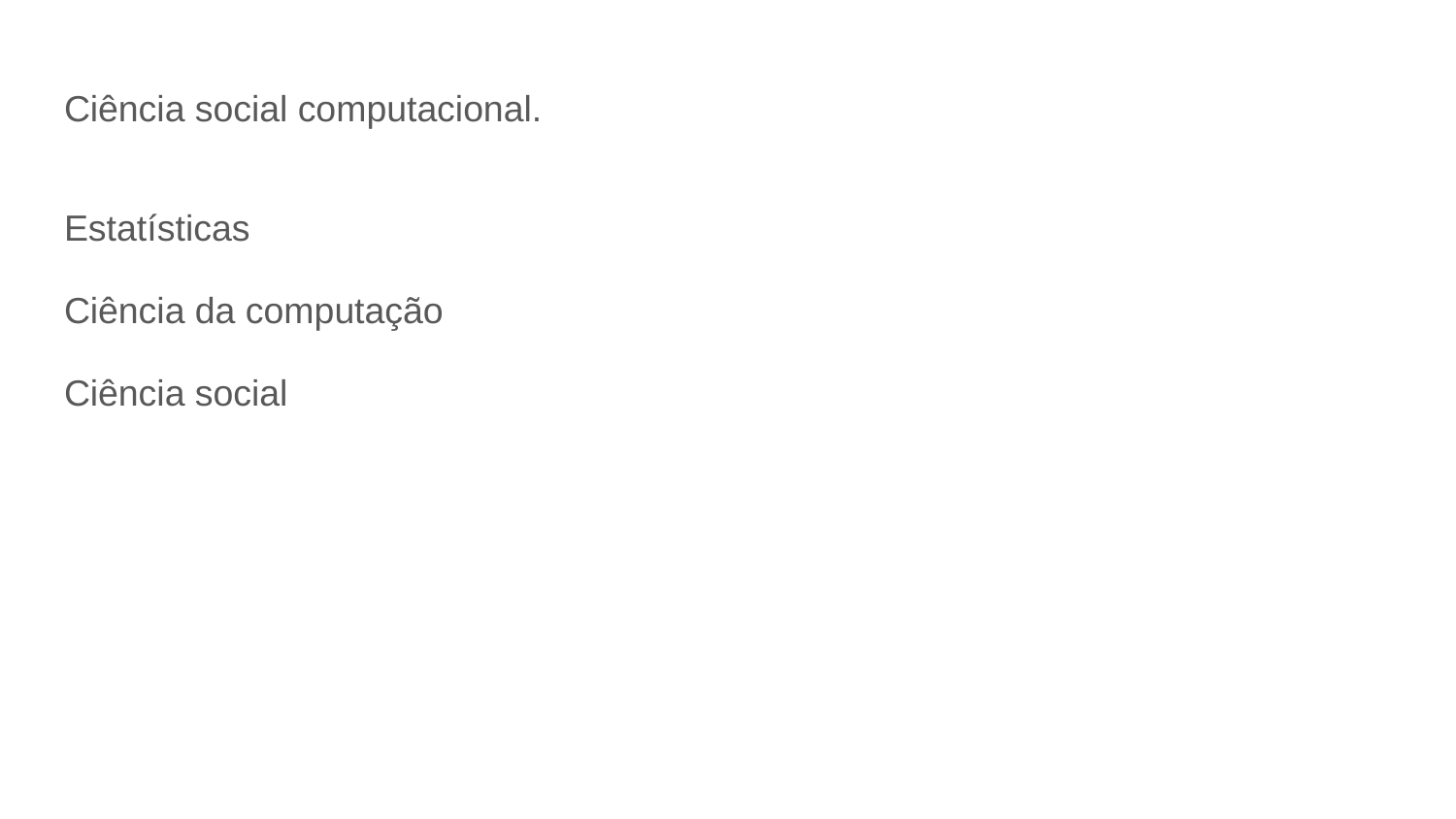

# Ciência social computacional.
Estatísticas
Ciência da computação
Ciência social